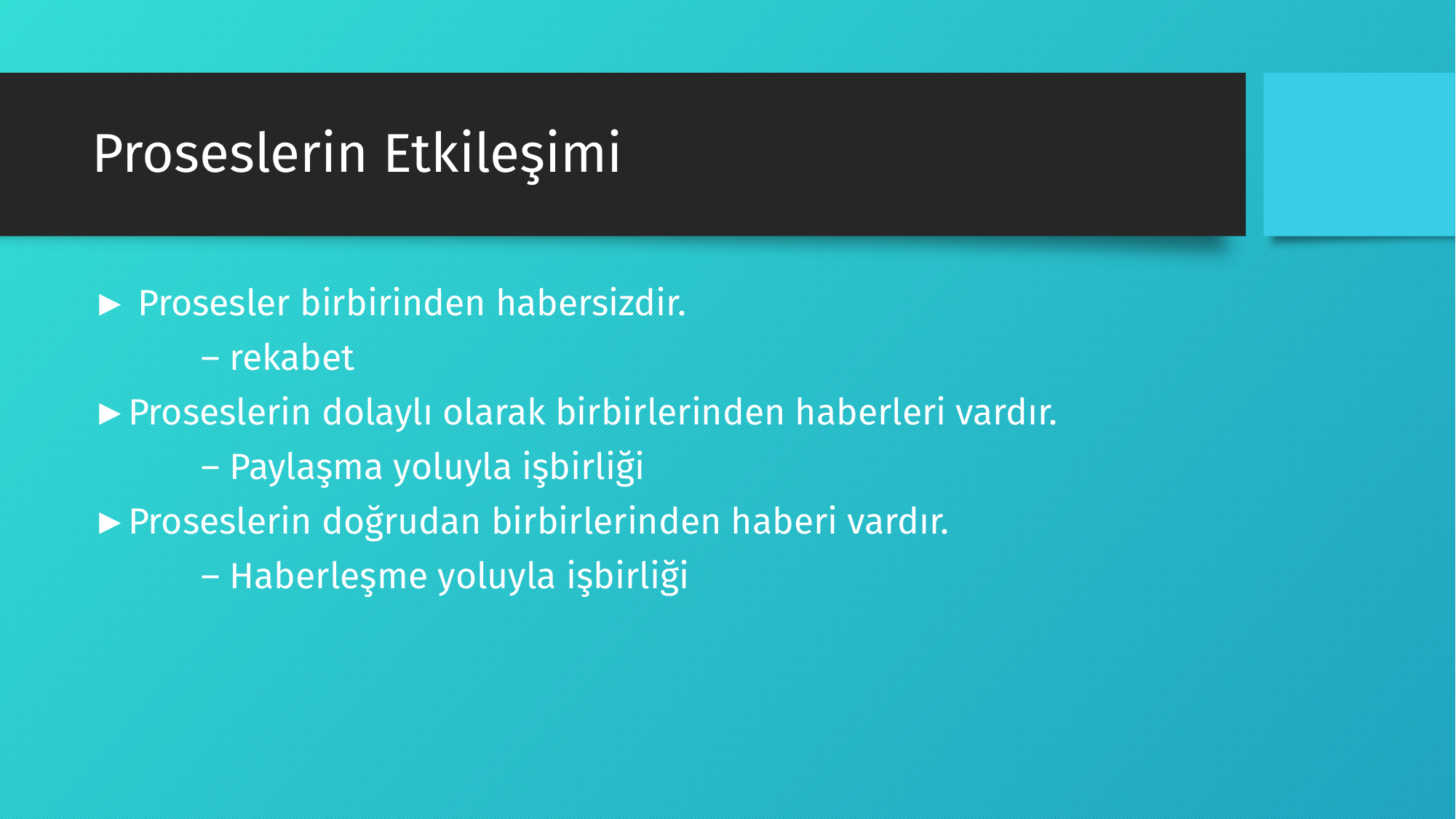

# Proseslerin Etkileşimi
► Prosesler birbirinden habersizdir.
	– rekabet
►Proseslerin dolaylı olarak birbirlerinden haberleri vardır.
	– Paylaşma yoluyla işbirliği
►Proseslerin doğrudan birbirlerinden haberi vardır.
	– Haberleşme yoluyla işbirliği